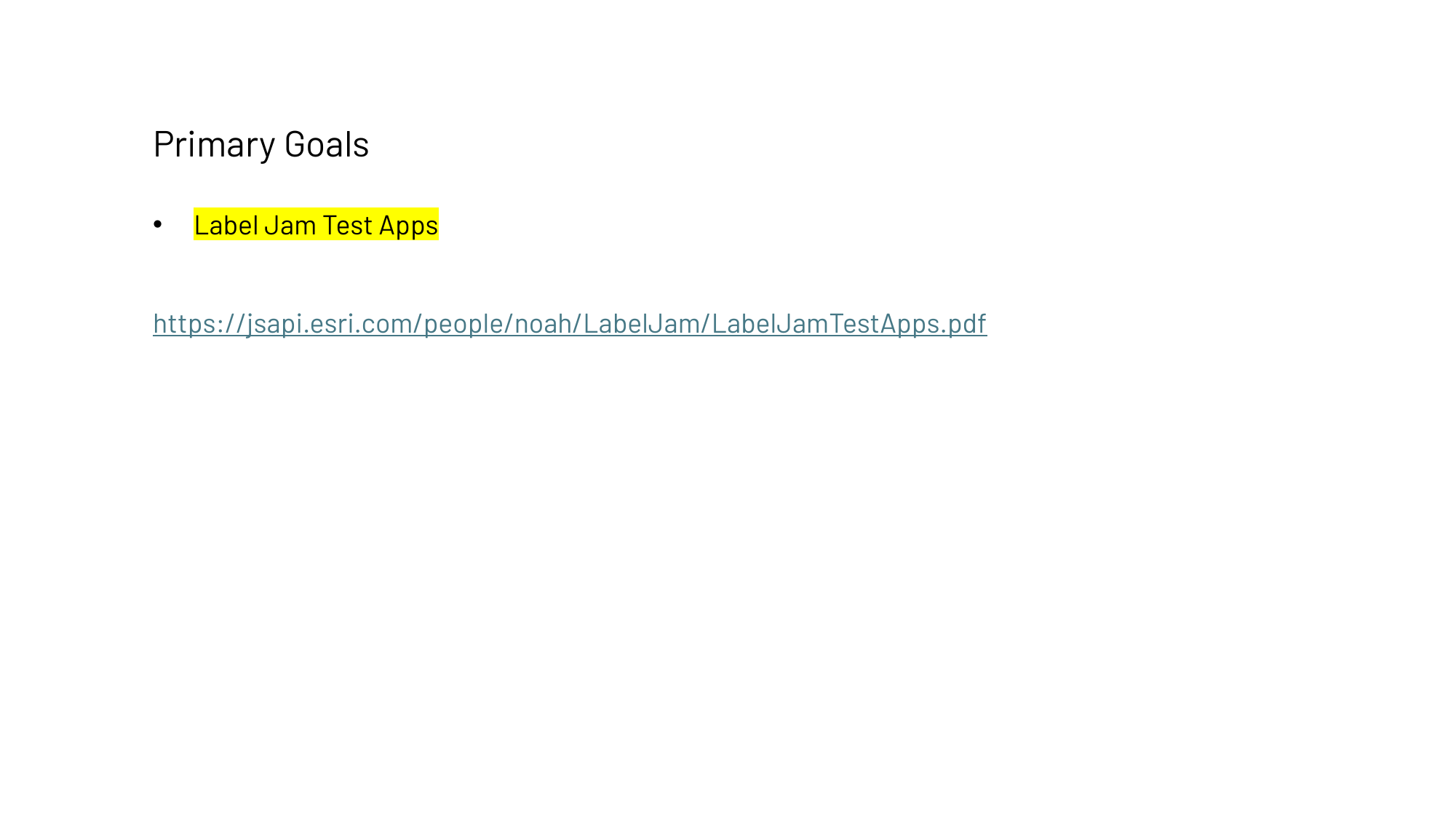

Primary Goals

Label Jam Test Apps

https://jsapi.esri.com/people/noah/LabelJam/LabelJamTestApps.pdf